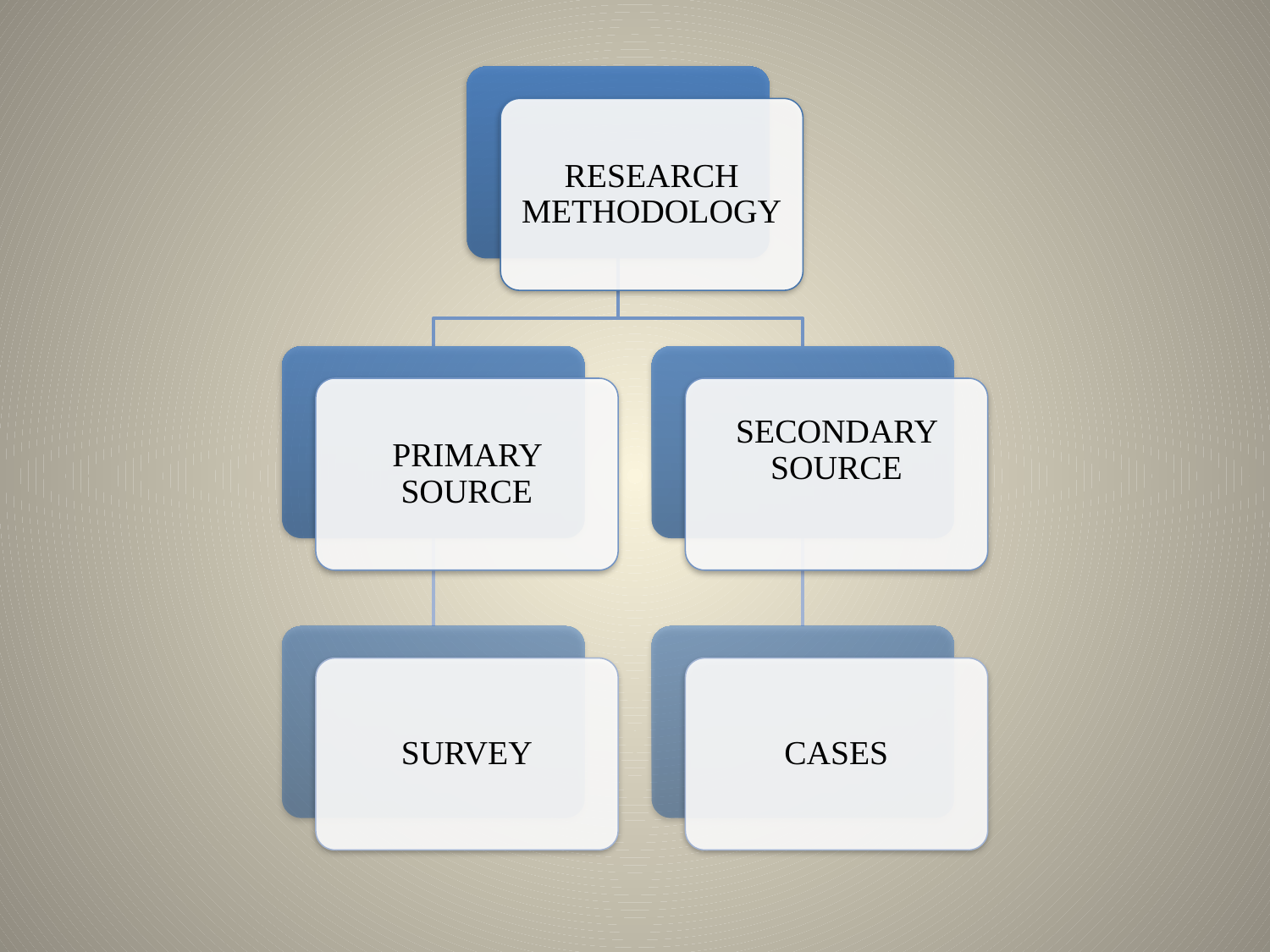

RESEARCH METHODOLOGY
PRIMARY SOURCE
SURVEY
SECONDARY SOURCE

CASES